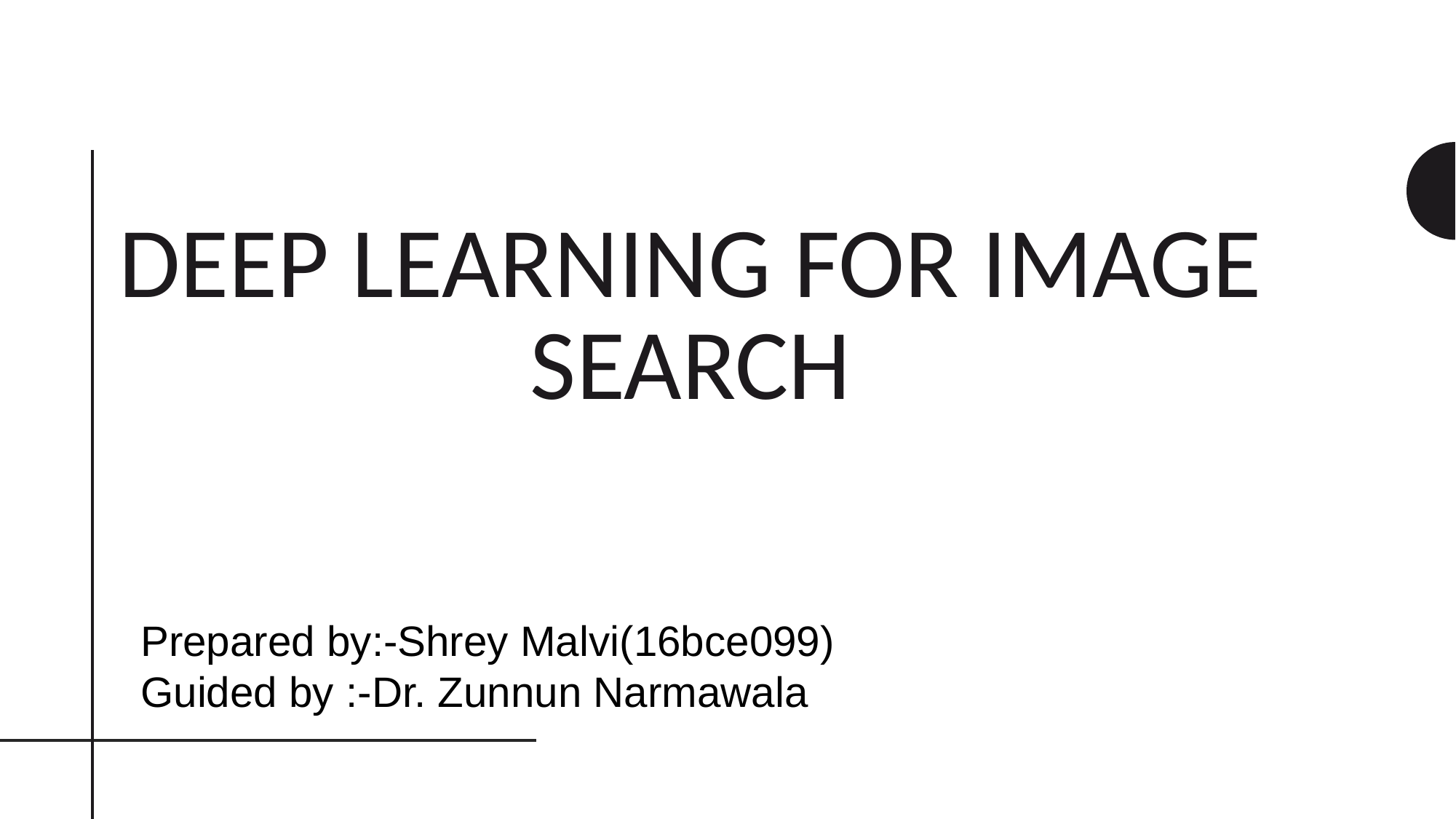

# Deep learning for image search

Prepared by:-Shrey Malvi(16bce099)
Guided by :-Dr. Zunnun Narmawala